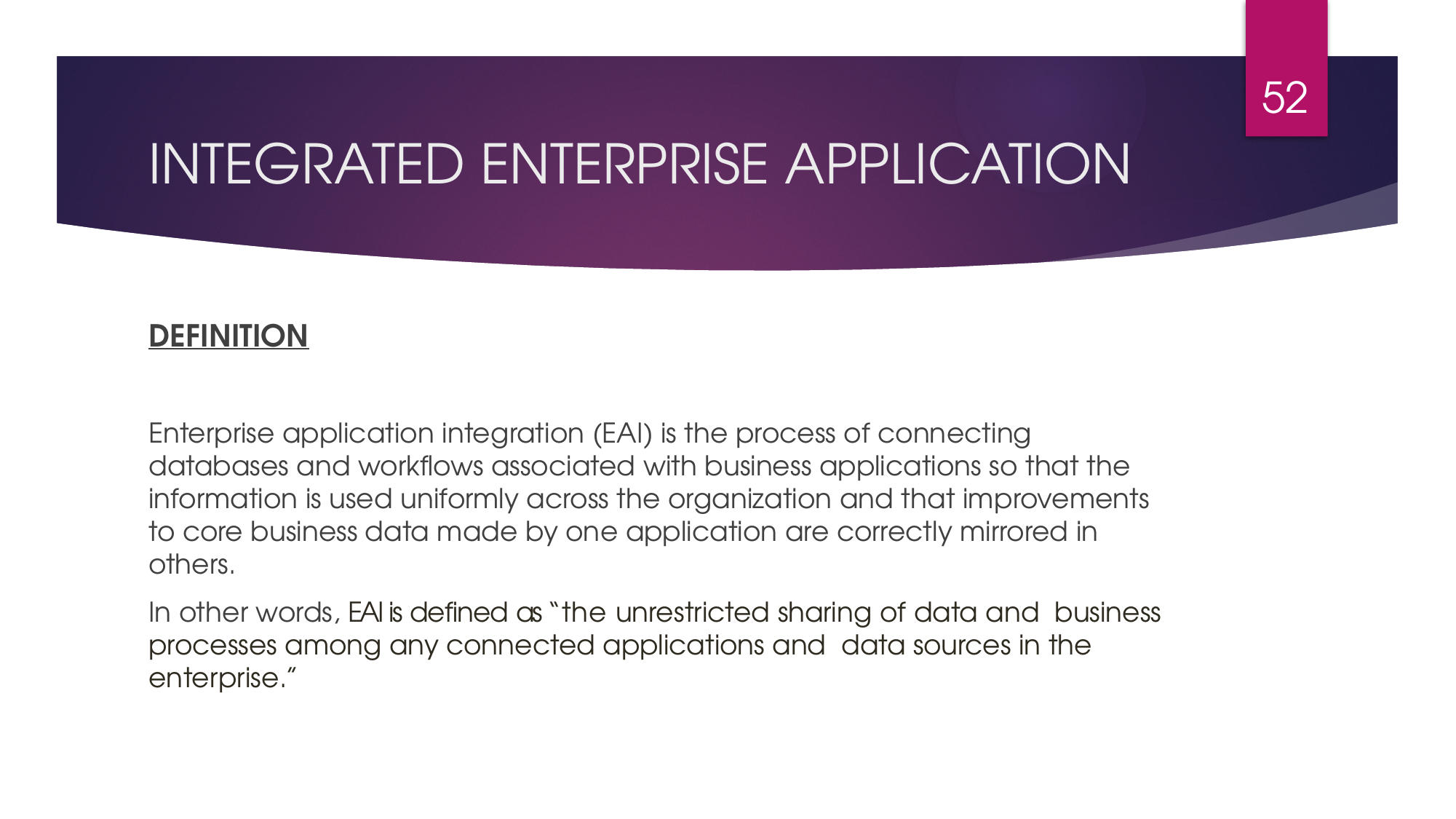

52
# INTEGRATED ENTERPRISE APPLICATION
DEFINITION

Enterprise application integration (EAI) is the process of connecting databases and workflows associated with business applications so that the information is used uniformly across the organization and that improvements to core business data made by one application are correctly mirrored in others.
In other words, EAI is defined as “the unrestricted sharing of data and  business processes among any connected applications and  data sources in the enterprise.”